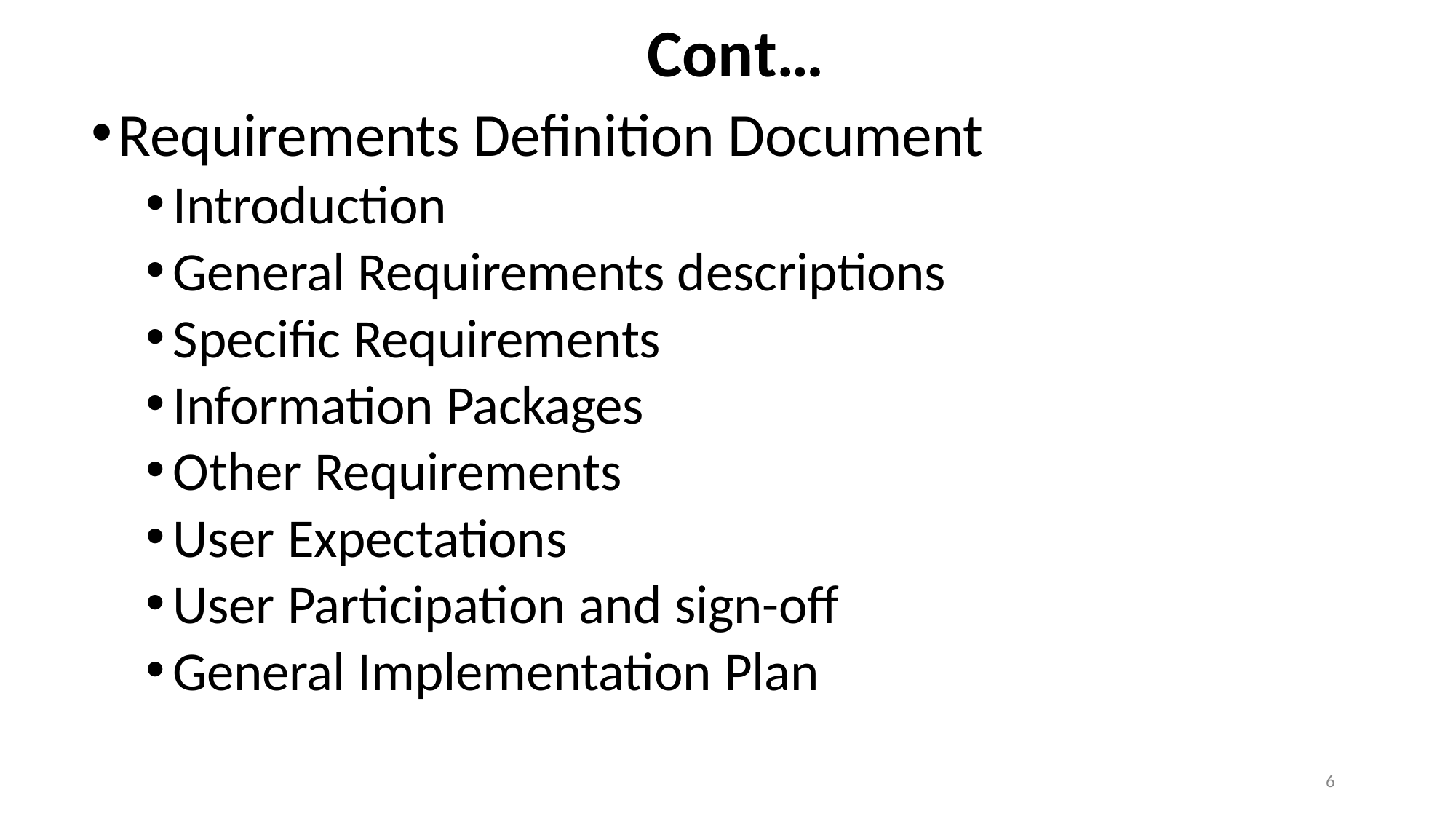

# Cont…
Requirements Definition Document
Introduction
General Requirements descriptions
Specific Requirements
Information Packages
Other Requirements
User Expectations
User Participation and sign-off
General Implementation Plan
6